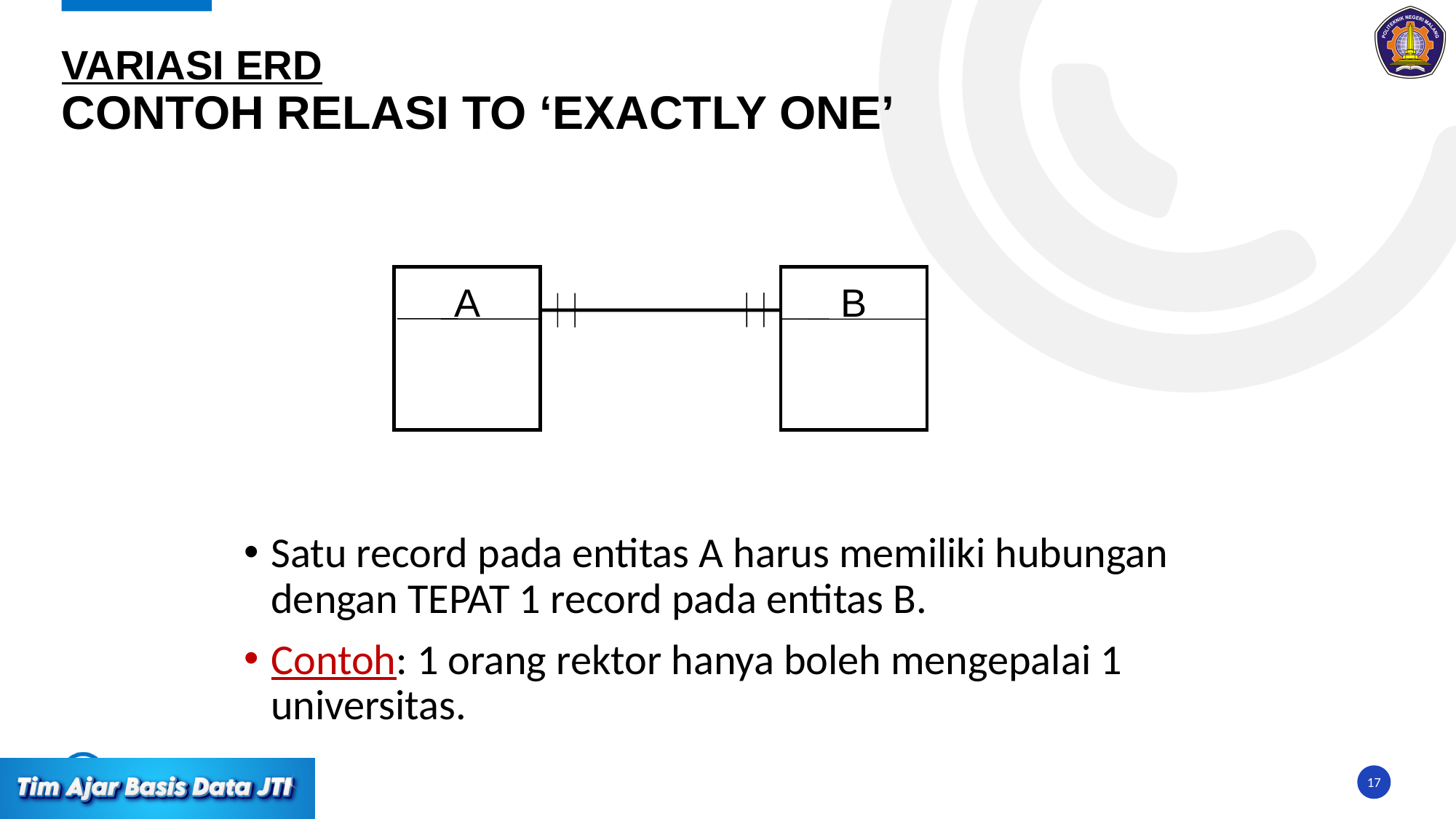

# VARIASI ERD contoh Relasi to ‘Exactly one’
A

B

Satu record pada entitas A harus memiliki hubungan dengan TEPAT 1 record pada entitas B.
Contoh: 1 orang rektor hanya boleh mengepalai 1 universitas.
17